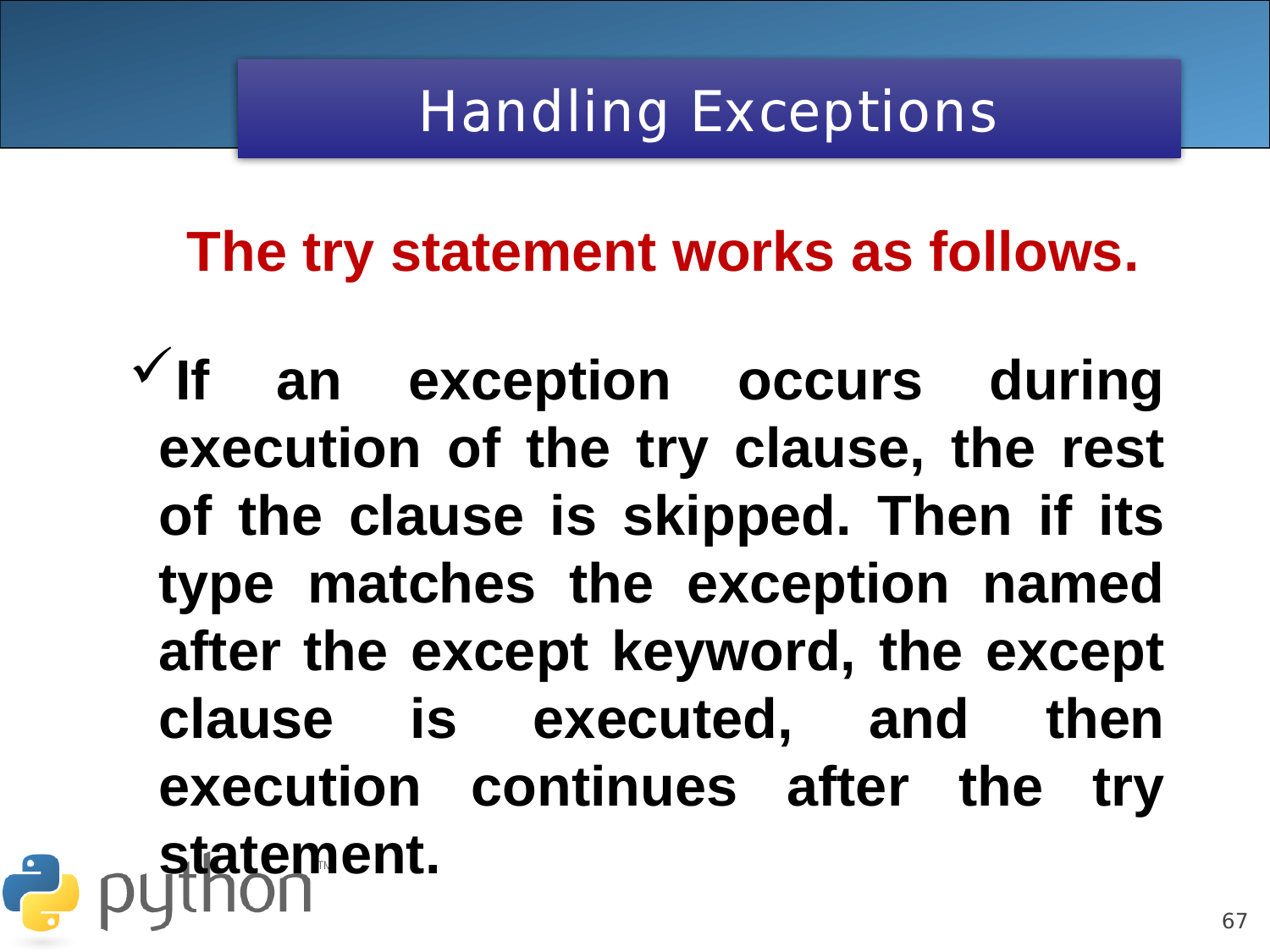

Handling Exceptions
	 The try statement works as follows.
If an exception occurs during execution of the try clause, the rest of the clause is skipped. Then if its type matches the exception named after the except keyword, the except clause is executed, and then execution continues after the try statement.